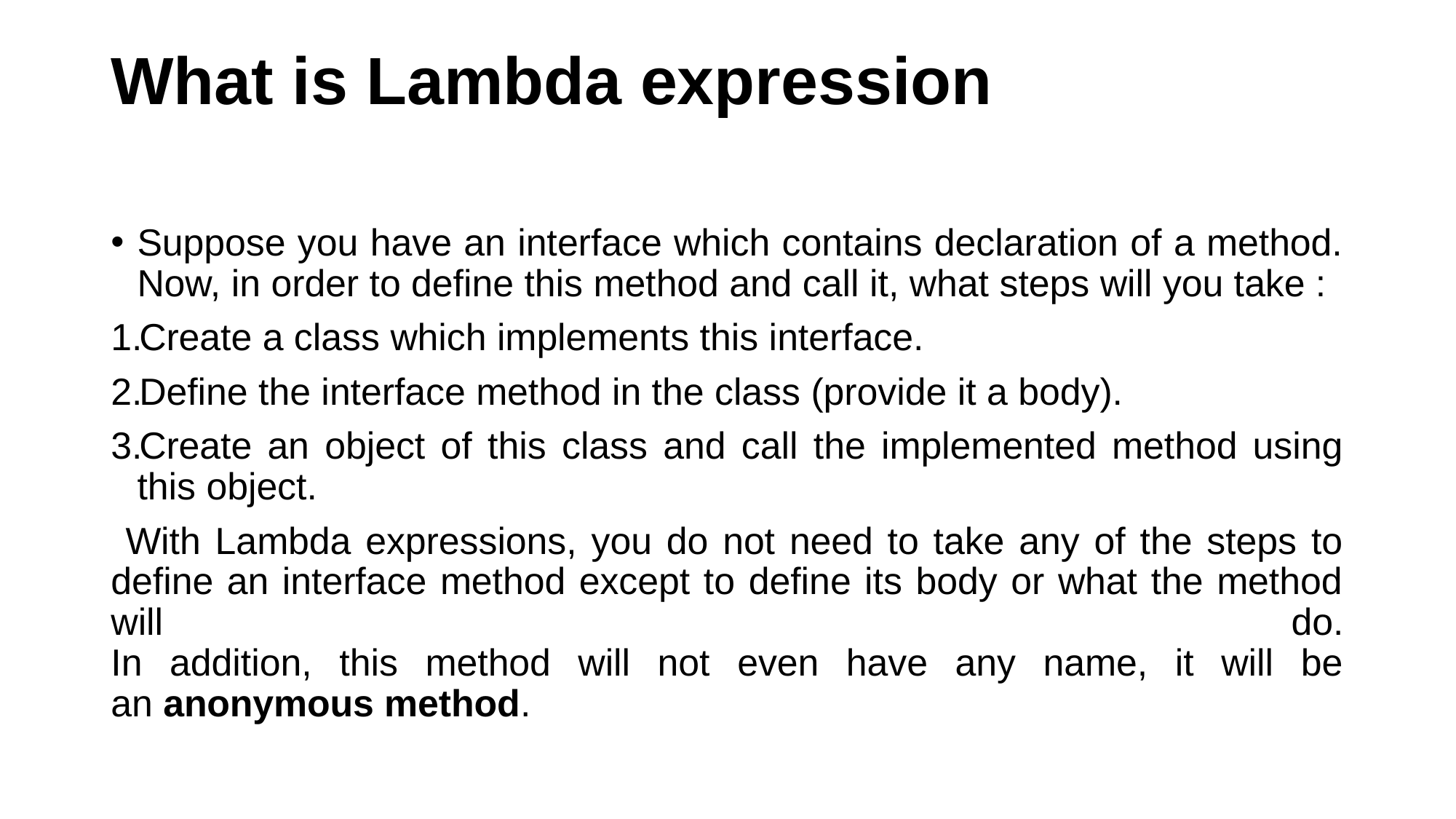

# What is Lambda expression
Suppose you have an interface which contains declaration of a method. Now, in order to define this method and call it, what steps will you take :
Create a class which implements this interface.
Define the interface method in the class (provide it a body).
Create an object of this class and call the implemented method using this object.
 With Lambda expressions, you do not need to take any of the steps to define an interface method except to define its body or what the method will do.
In addition, this method will not even have any name, it will be an anonymous method.